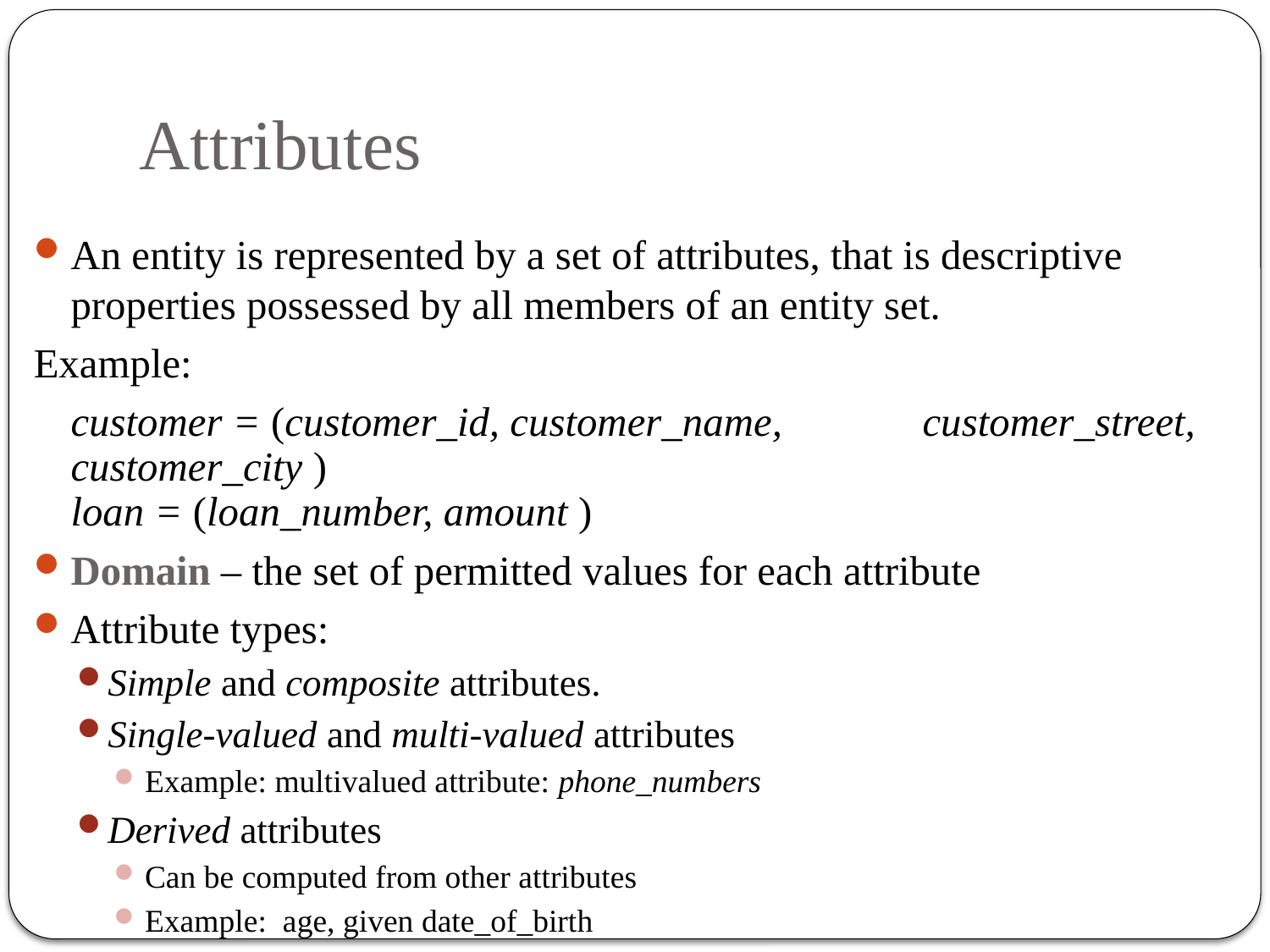

# Attributes
An entity is represented by a set of attributes, that is descriptive properties possessed by all members of an entity set.
Example:
	customer = (customer_id, customer_name, 		     customer_street, customer_city )
	loan = (loan_number, amount )
Domain – the set of permitted values for each attribute
Attribute types:
Simple and composite attributes.
Single-valued and multi-valued attributes
Example: multivalued attribute: phone_numbers
Derived attributes
Can be computed from other attributes
Example:  age, given date_of_birth